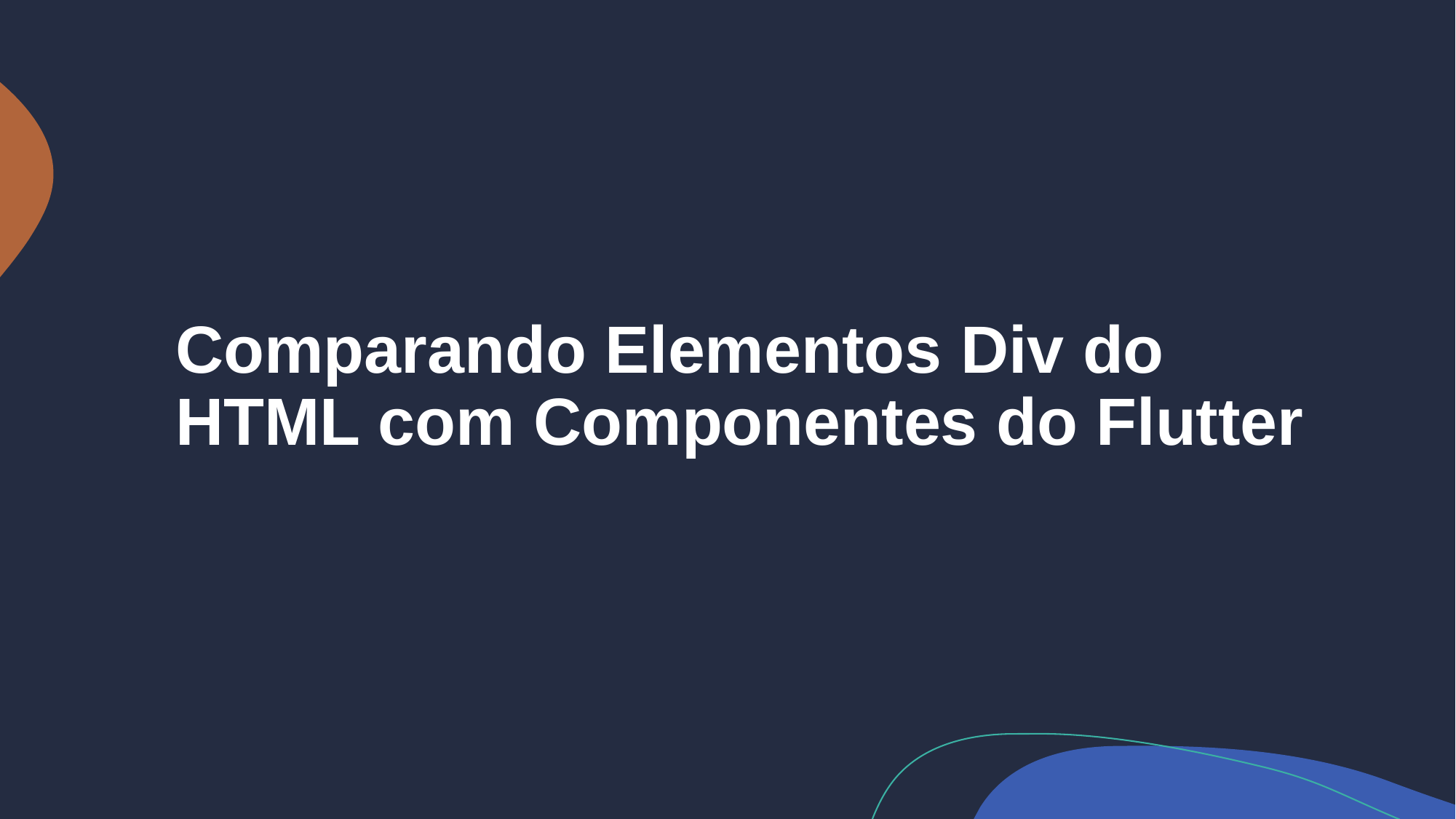

# Comparando Elementos Div do HTML com Componentes do Flutter